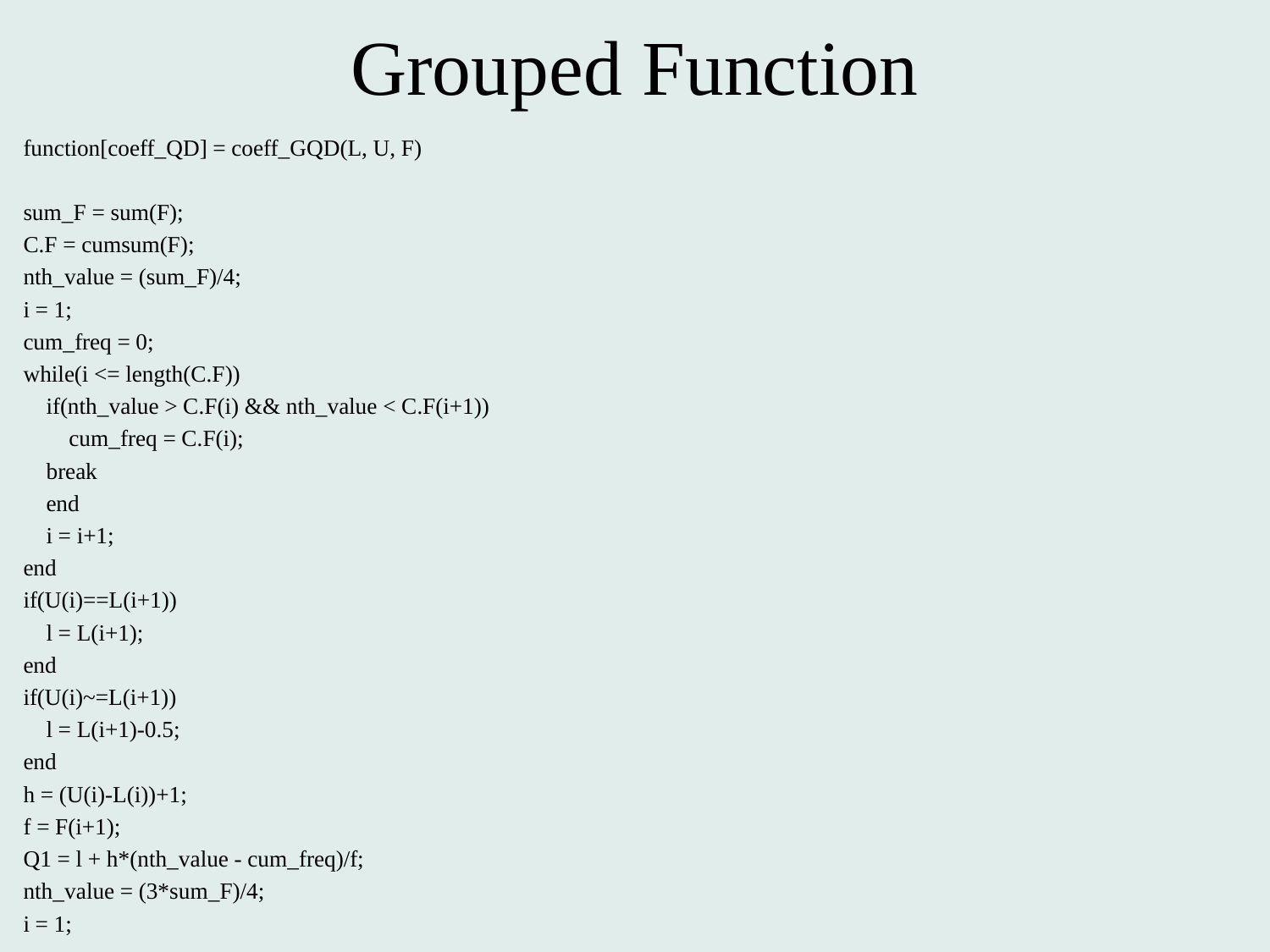

# Grouped Function
function[coeff_QD] = coeff_GQD(L, U, F)

sum_F = sum(F);
C.F = cumsum(F);
nth_value = (sum_F)/4;
i = 1;
cum_freq = 0;
while(i <= length(C.F))
    if(nth_value > C.F(i) && nth_value < C.F(i+1))
        cum_freq = C.F(i);
    break
    end
    i = i+1;
end
if(U(i)==L(i+1))
    l = L(i+1);
end
if(U(i)~=L(i+1))
    l = L(i+1)-0.5;
end
h = (U(i)-L(i))+1;
f = F(i+1);
Q1 = l + h*(nth_value - cum_freq)/f;
nth_value = (3*sum_F)/4;
i = 1;